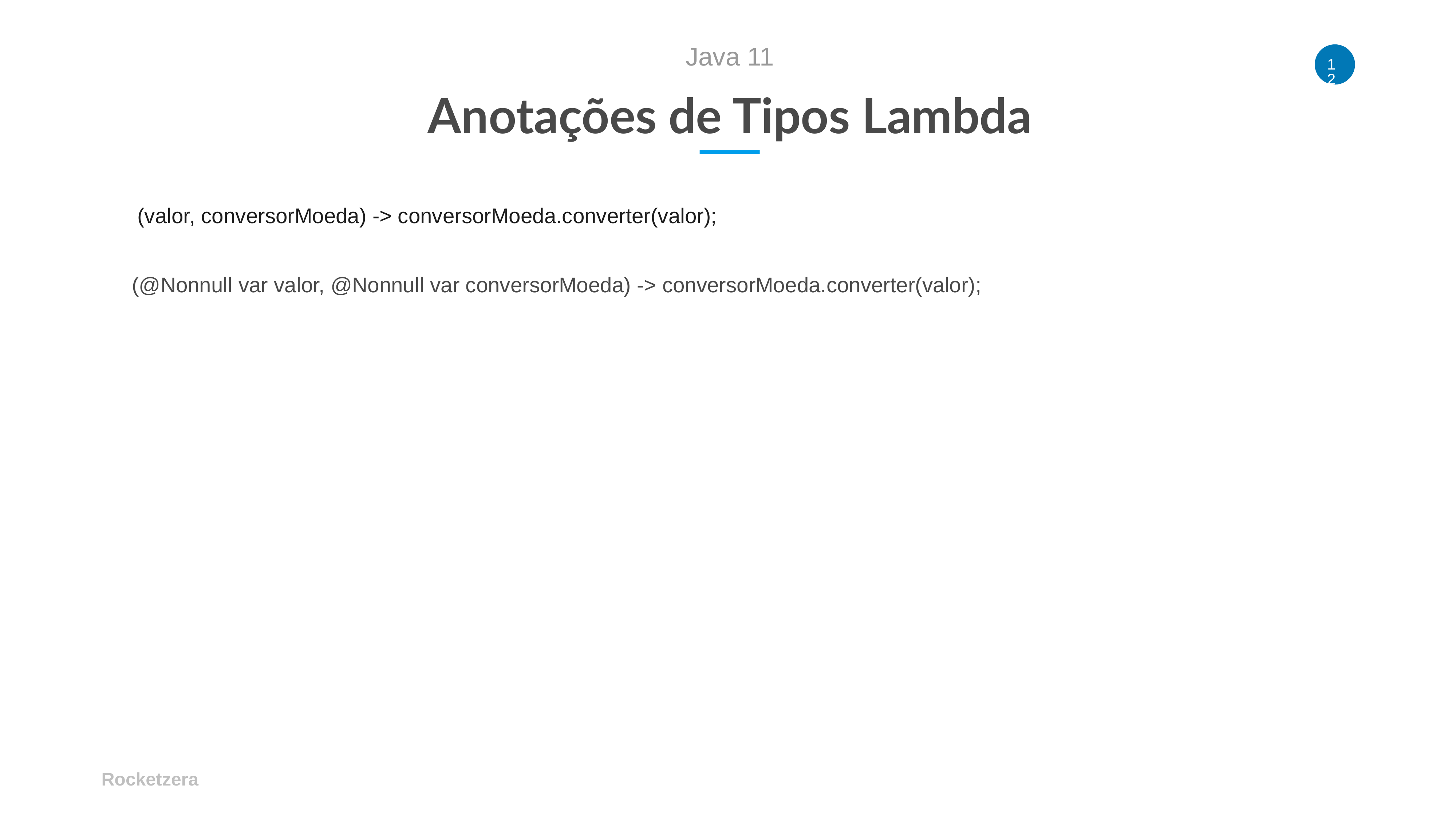

Java 11
Anotações de Tipos Lambda

(valor, conversorMoeda) -> conversorMoeda.converter(valor);
| (@Nonnull var valor, @Nonnull var conversorMoeda) -> conversorMoeda.converter(valor); |
| --- |